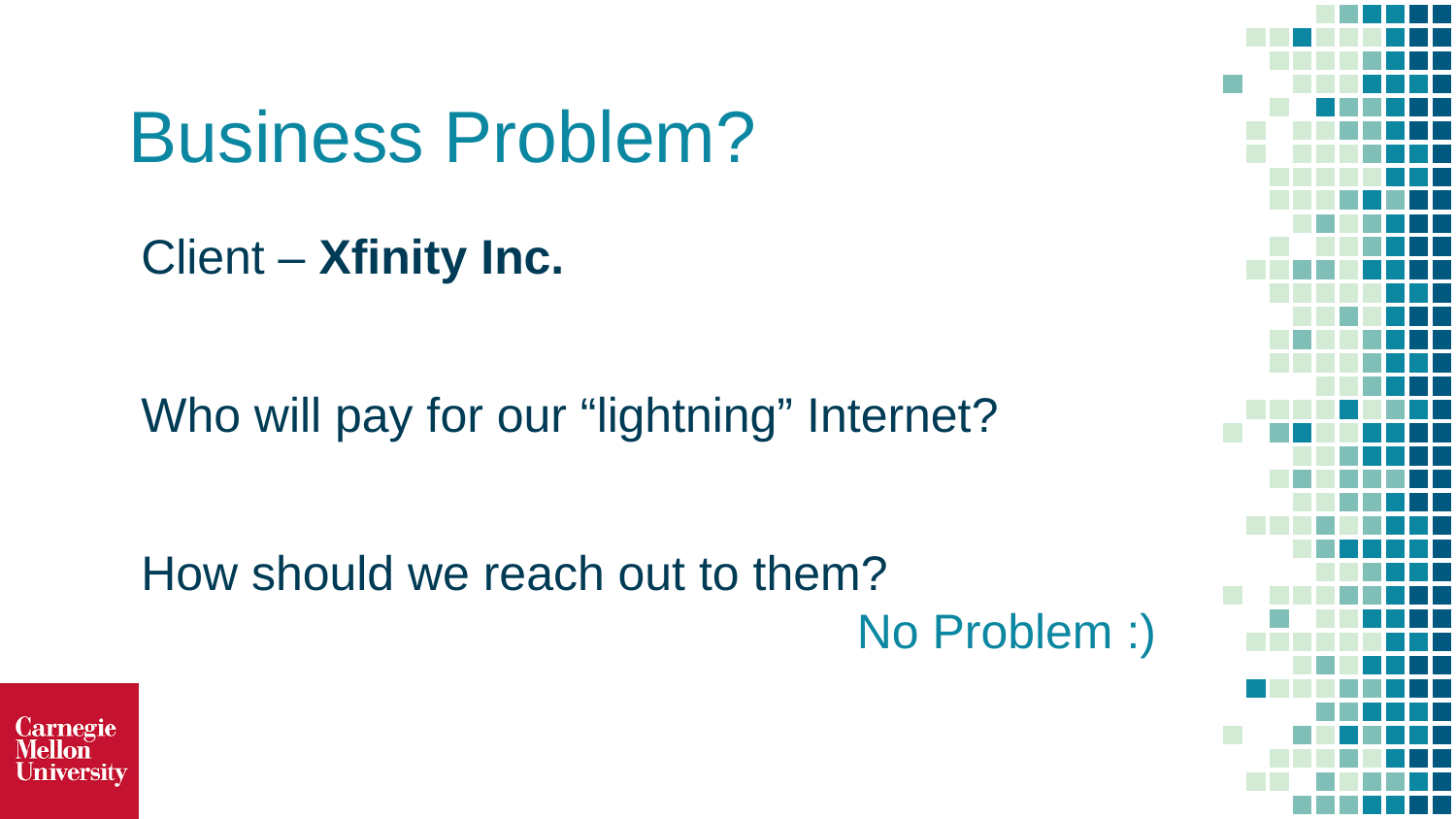

# Business Problem?
Client – Xfinity Inc.

Who will pay for our “lightning” Internet?

How should we reach out to them?
No Problem :)